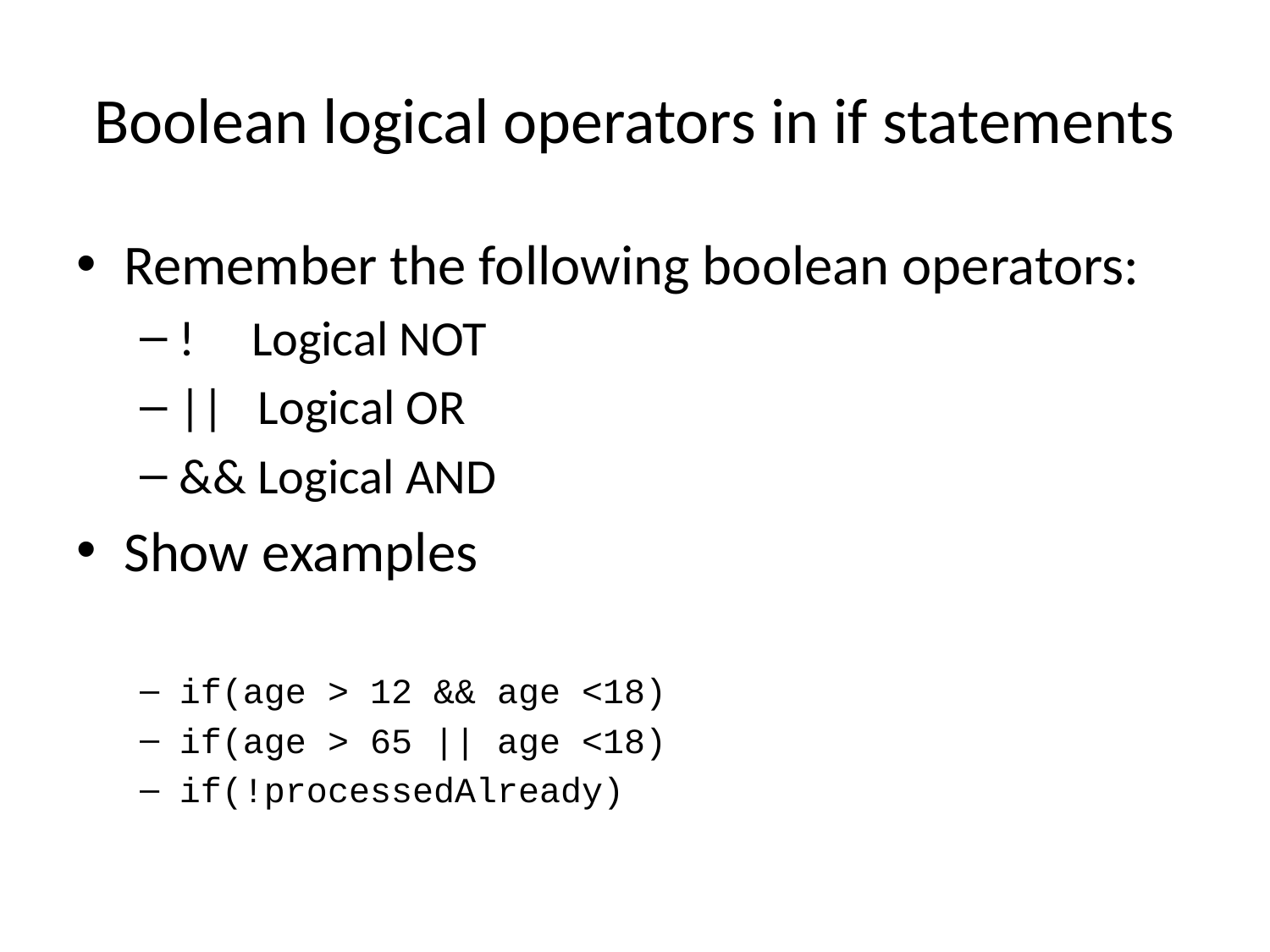

# Boolean logical operators in if statements
Remember the following boolean operators:
!     Logical NOT
||   Logical OR
&& Logical AND
Show examples

if(age > 12 && age <18)
if(age > 65 || age <18)
if(!processedAlready)